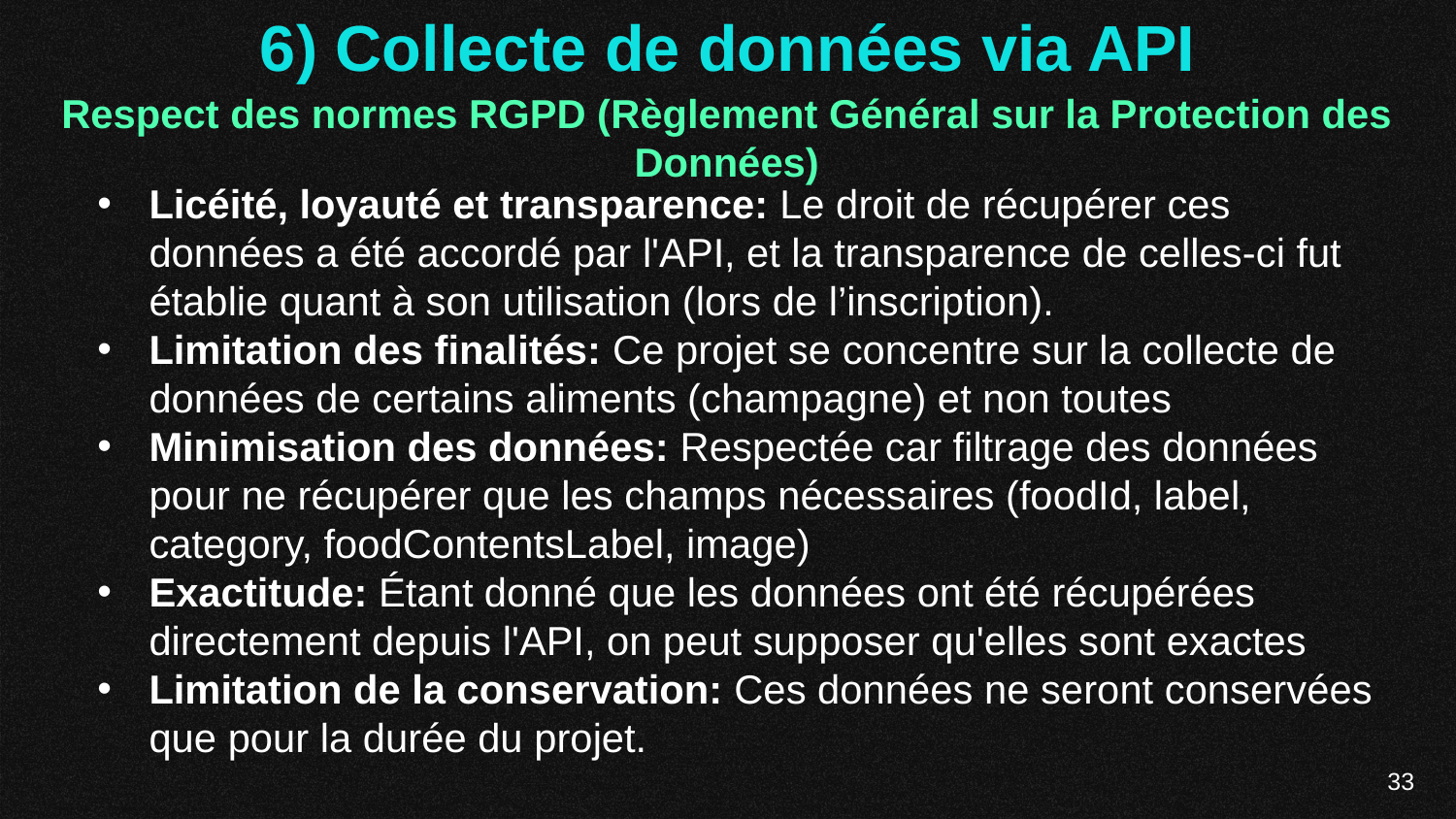

6) Collecte de données via API
Respect des normes RGPD (Règlement Général sur la Protection des Données)
Licéité, loyauté et transparence: Le droit de récupérer ces données a été accordé par l'API, et la transparence de celles-ci fut établie quant à son utilisation (lors de l’inscription).
Limitation des finalités: Ce projet se concentre sur la collecte de données de certains aliments (champagne) et non toutes
Minimisation des données: Respectée car filtrage des données pour ne récupérer que les champs nécessaires (foodId, label, category, foodContentsLabel, image)
Exactitude: Étant donné que les données ont été récupérées directement depuis l'API, on peut supposer qu'elles sont exactes
Limitation de la conservation: Ces données ne seront conservées que pour la durée du projet.